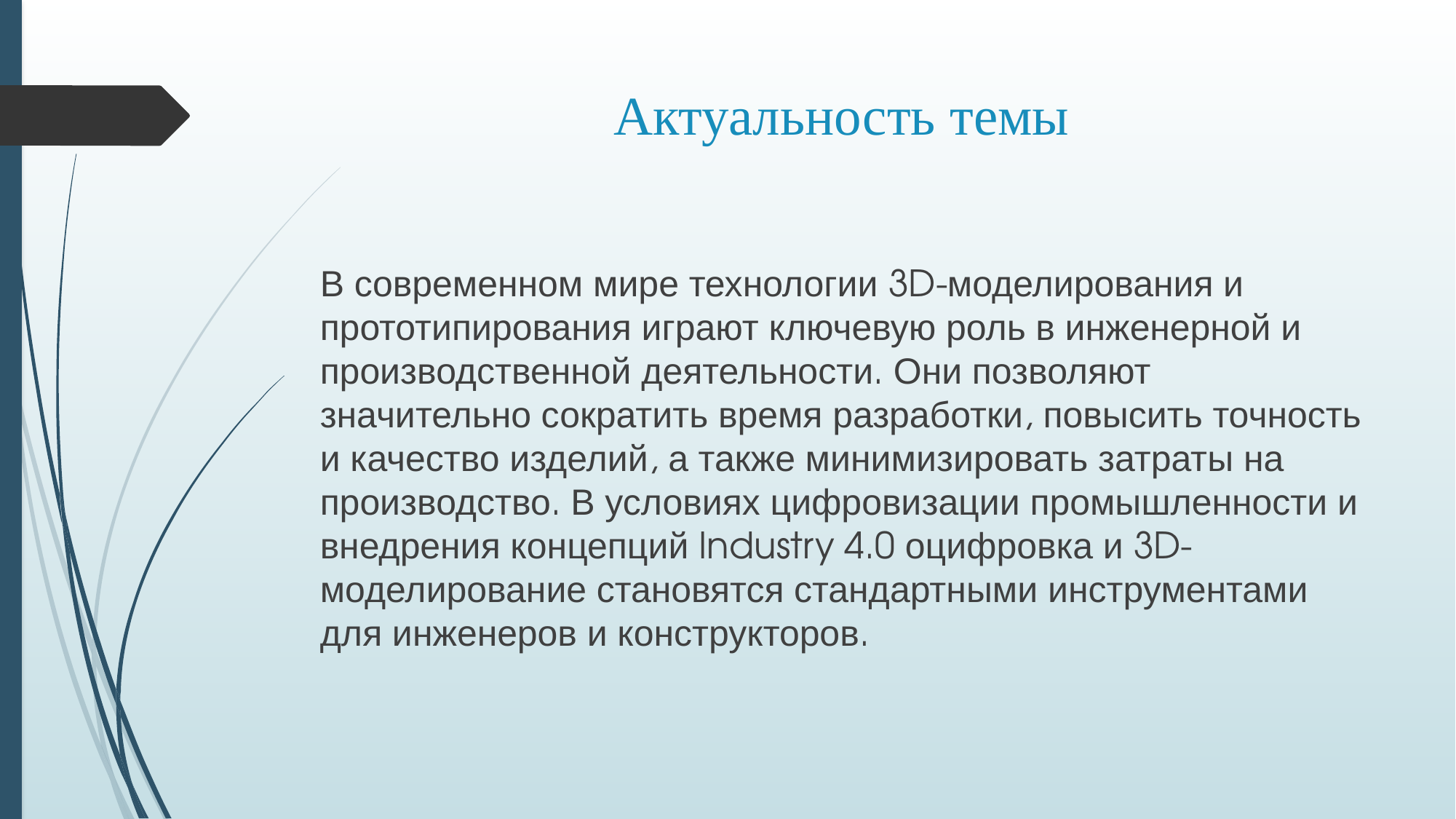

# Актуальность темы
В современном мире технологии 3D-моделирования и прототипирования играют ключевую роль в инженерной и производственной деятельности. Они позволяют значительно сократить время разработки, повысить точность и качество изделий, а также минимизировать затраты на производство. В условиях цифровизации промышленности и внедрения концепций Industry 4.0 оцифровка и 3D-моделирование становятся стандартными инструментами для инженеров и конструкторов.